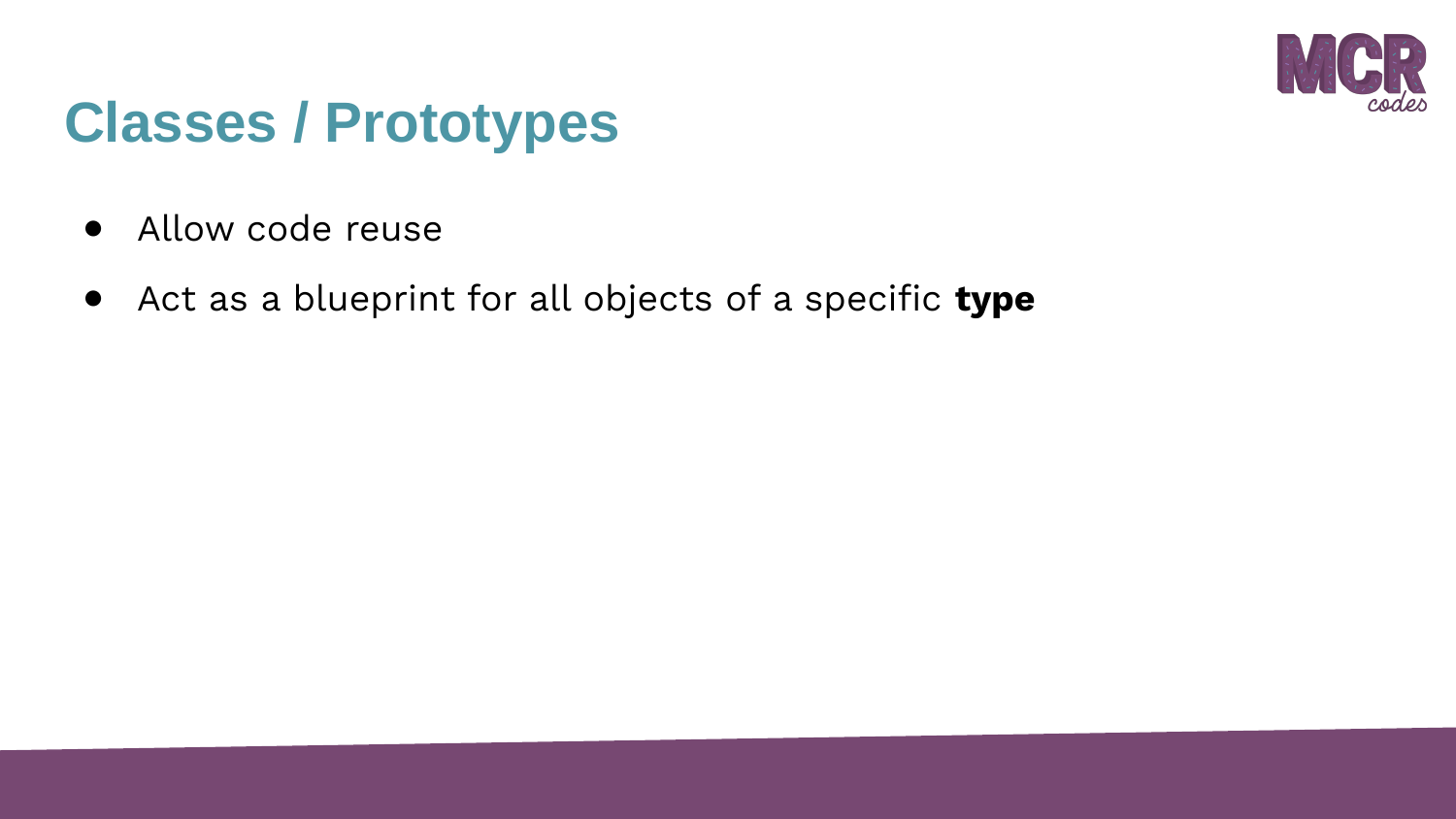

# Classes / Prototypes
Allow code reuse
Act as a blueprint for all objects of a specific type